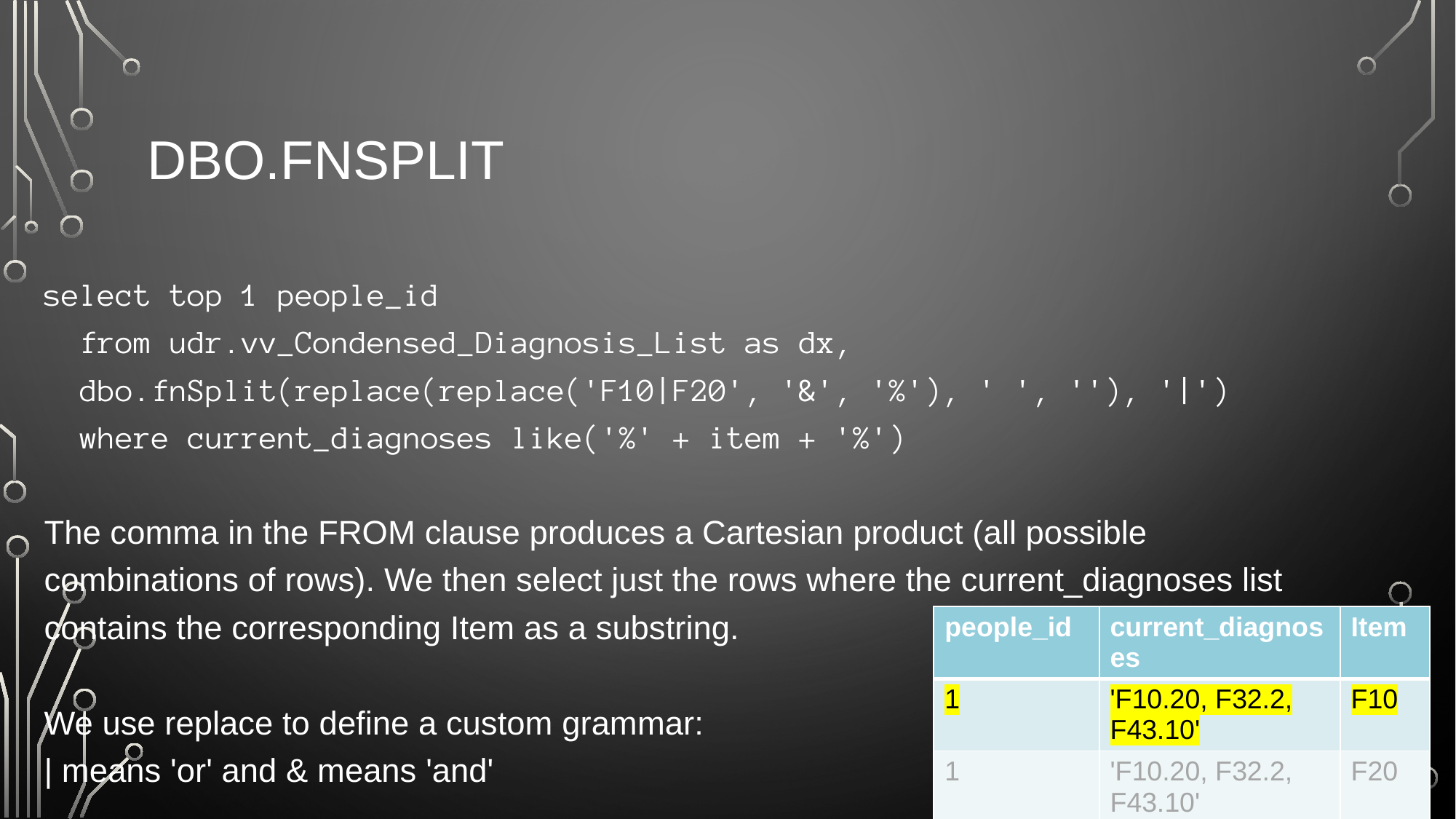

# Dbo.fnSplit
select top 1 people_id
  from udr.vv_Condensed_Diagnosis_List as dx,
  dbo.fnSplit(replace(replace('F10|F20', '&', '%'), ' ', ''), '|')
  where current_diagnoses like('%' + item + '%')

The comma in the FROM clause produces a Cartesian product (all possible combinations of rows). We then select just the rows where the current_diagnoses list contains the corresponding Item as a substring.
We use replace to define a custom grammar:
| means 'or' and & means 'and'
| people\_id | current\_diagnoses | Item |
| --- | --- | --- |
| 1 | 'F10.20, F32.2, F43.10' | F10 |
| 1 | 'F10.20, F32.2, F43.10' | F20 |